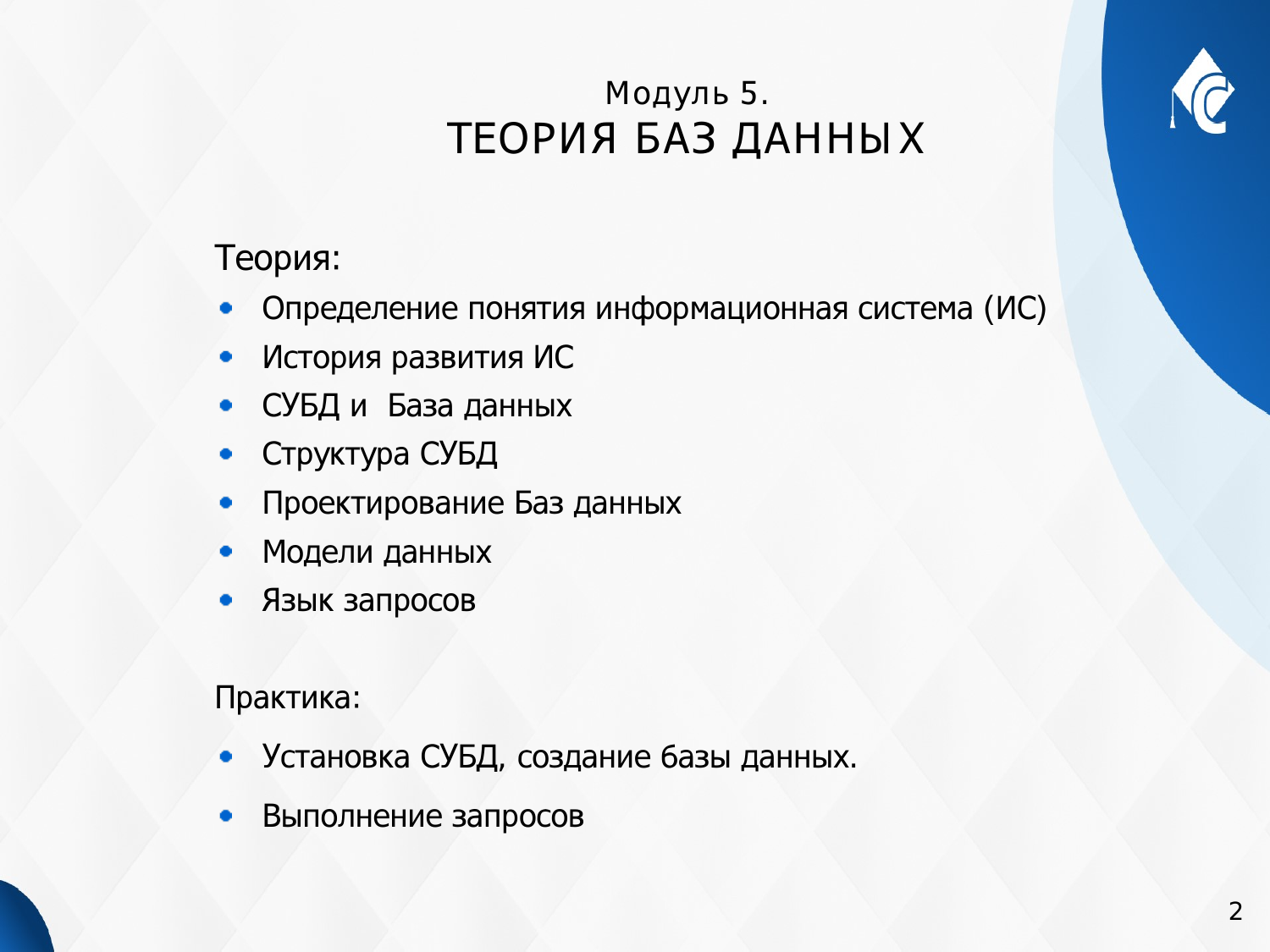

# Модуль 5. ТЕОРИЯ БАЗ ДАННЫХ
Теория:
Определение понятия информационная система (ИС)
История развития ИС
СУБД и  База данных
Структура СУБД
Проектирование Баз данных
Модели данных
Язык запросов

Практика:
Установка СУБД, создание базы данных.
Выполнение запросов
2